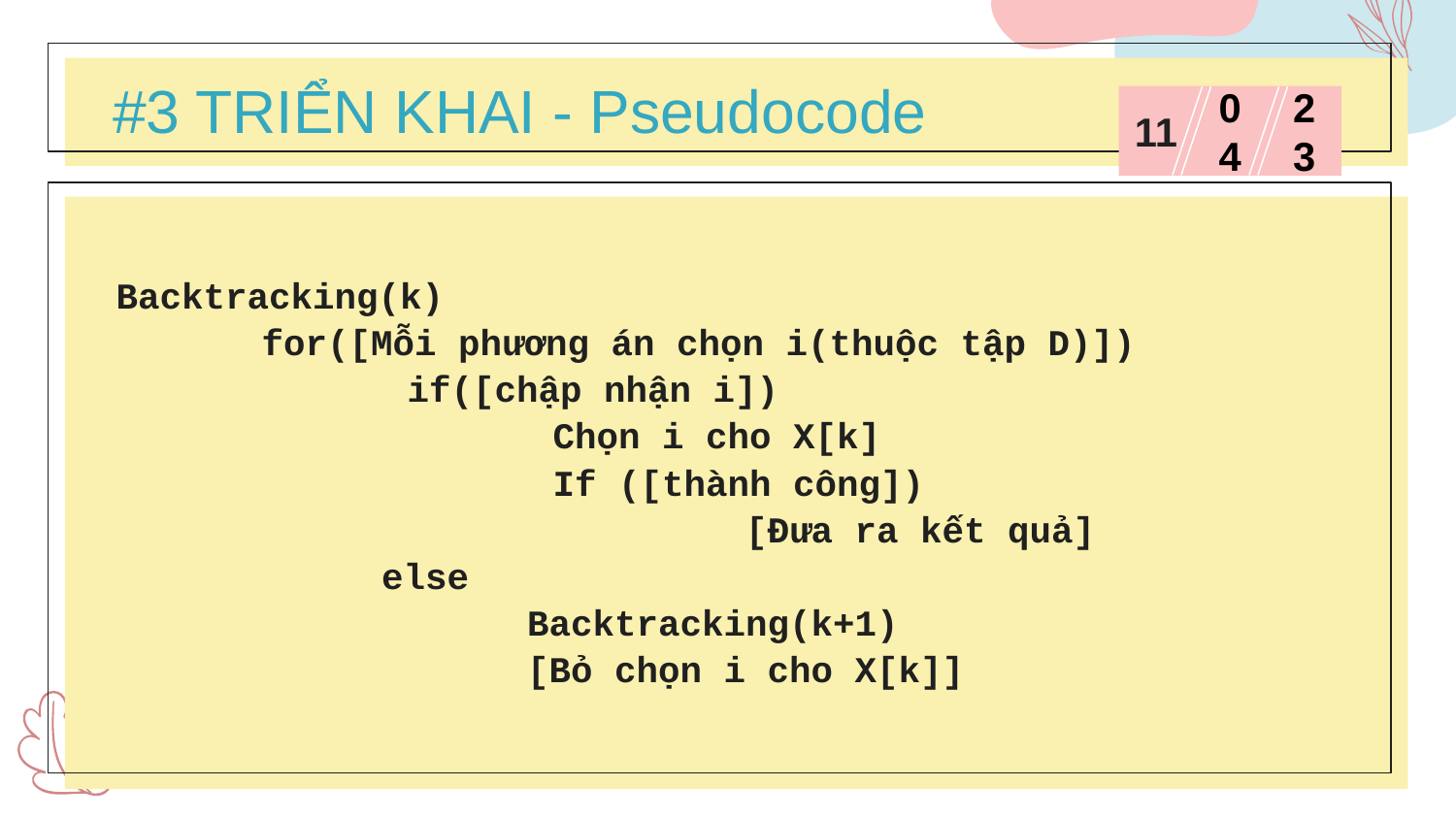

# #3 TRIỂN KHAI - Pseudocode

11
04
23
Backtracking(k)
	for([Mỗi phương án chọn i(thuộc tập D)])
		if([chập nhận i])
			Chọn i cho X[k]
			If ([thành công])
		[Đưa ra kết quả]
else
	Backtracking(k+1)
	[Bỏ chọn i cho X[k]]